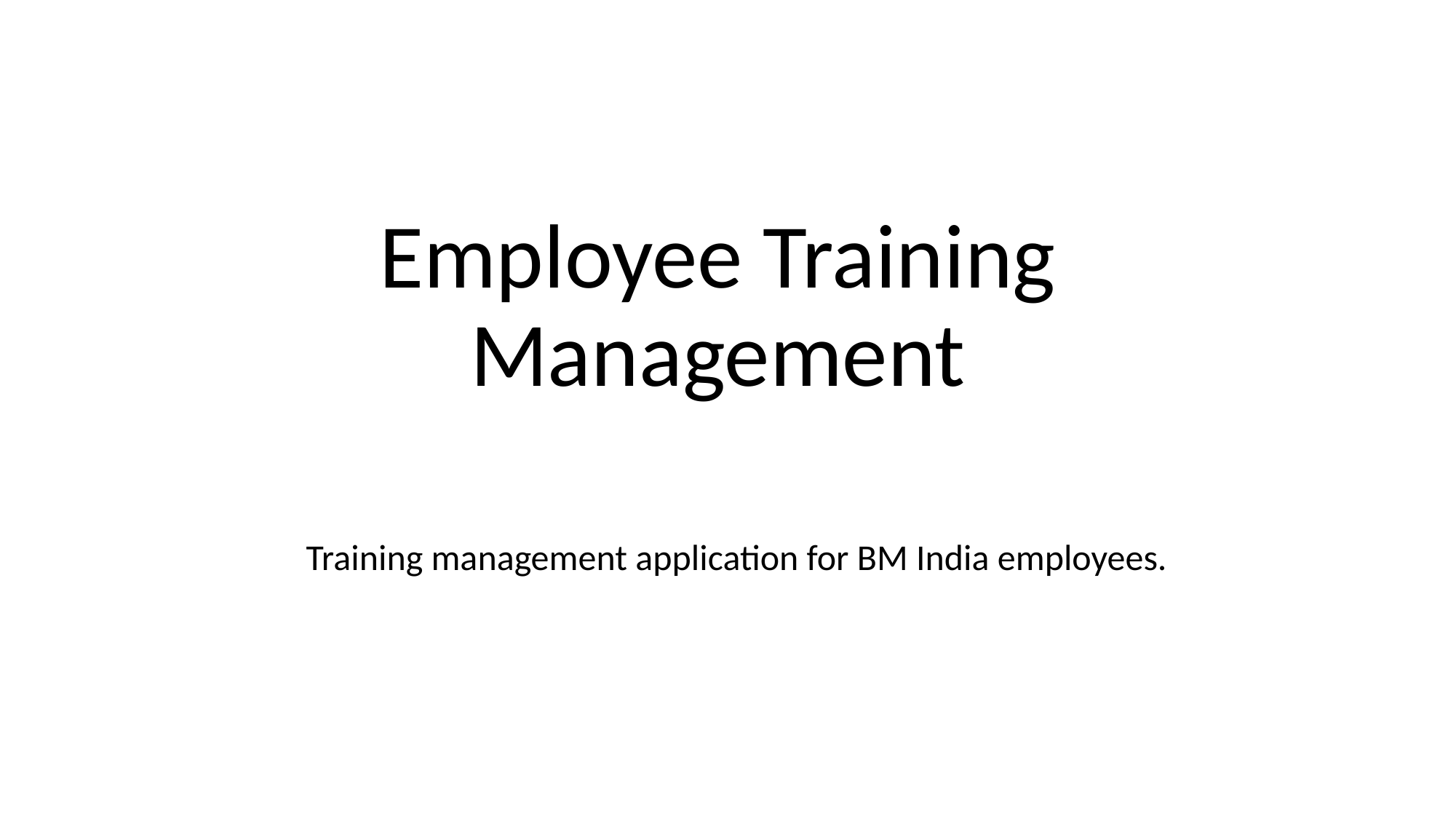

# Employee Training Management
Training management application for BM India employees.